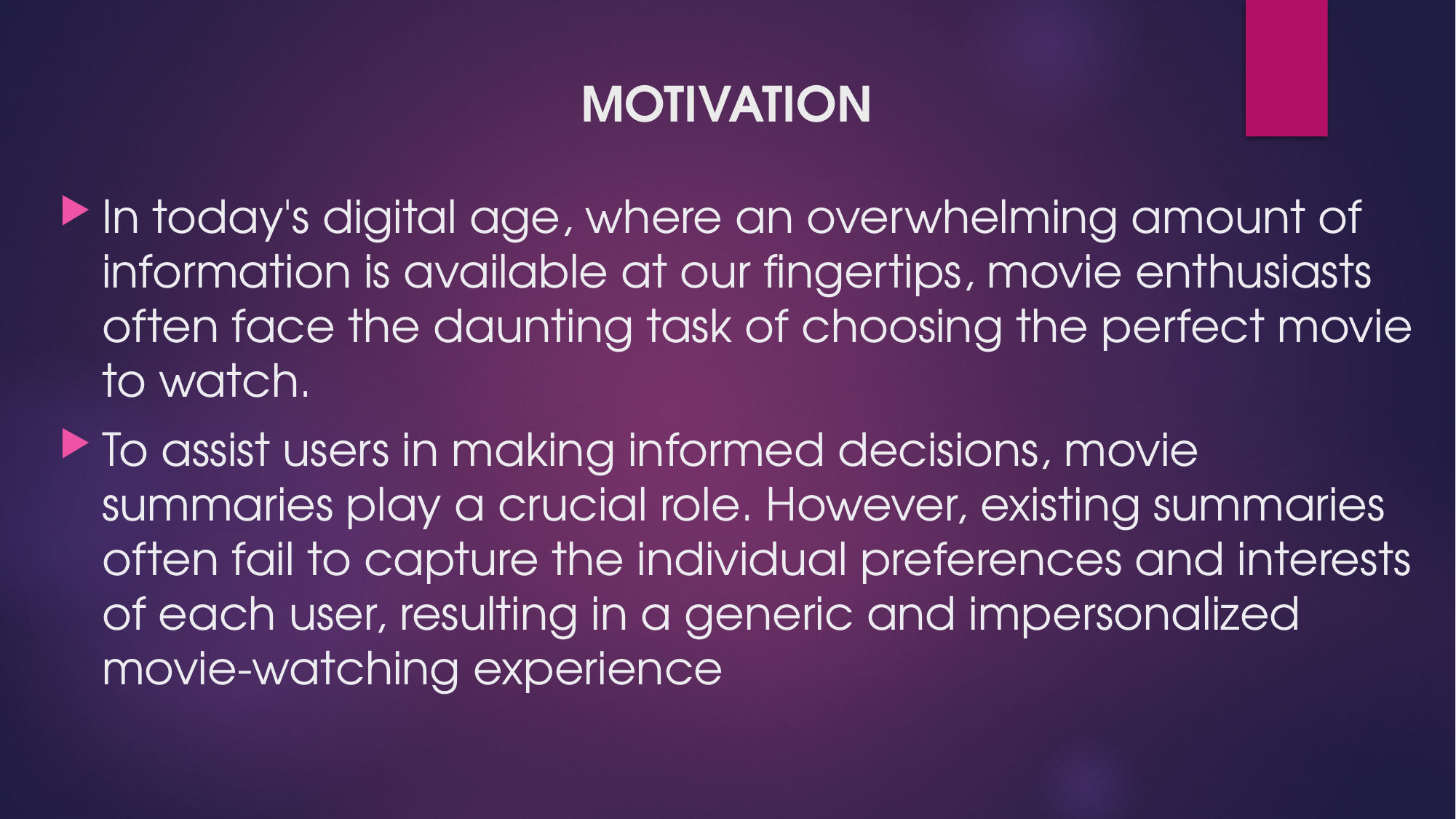

# MOTIVATION
In today's digital age, where an overwhelming amount of information is available at our fingertips, movie enthusiasts often face the daunting task of choosing the perfect movie to watch.
To assist users in making informed decisions, movie summaries play a crucial role. However, existing summaries often fail to capture the individual preferences and interests of each user, resulting in a generic and impersonalized movie-watching experience